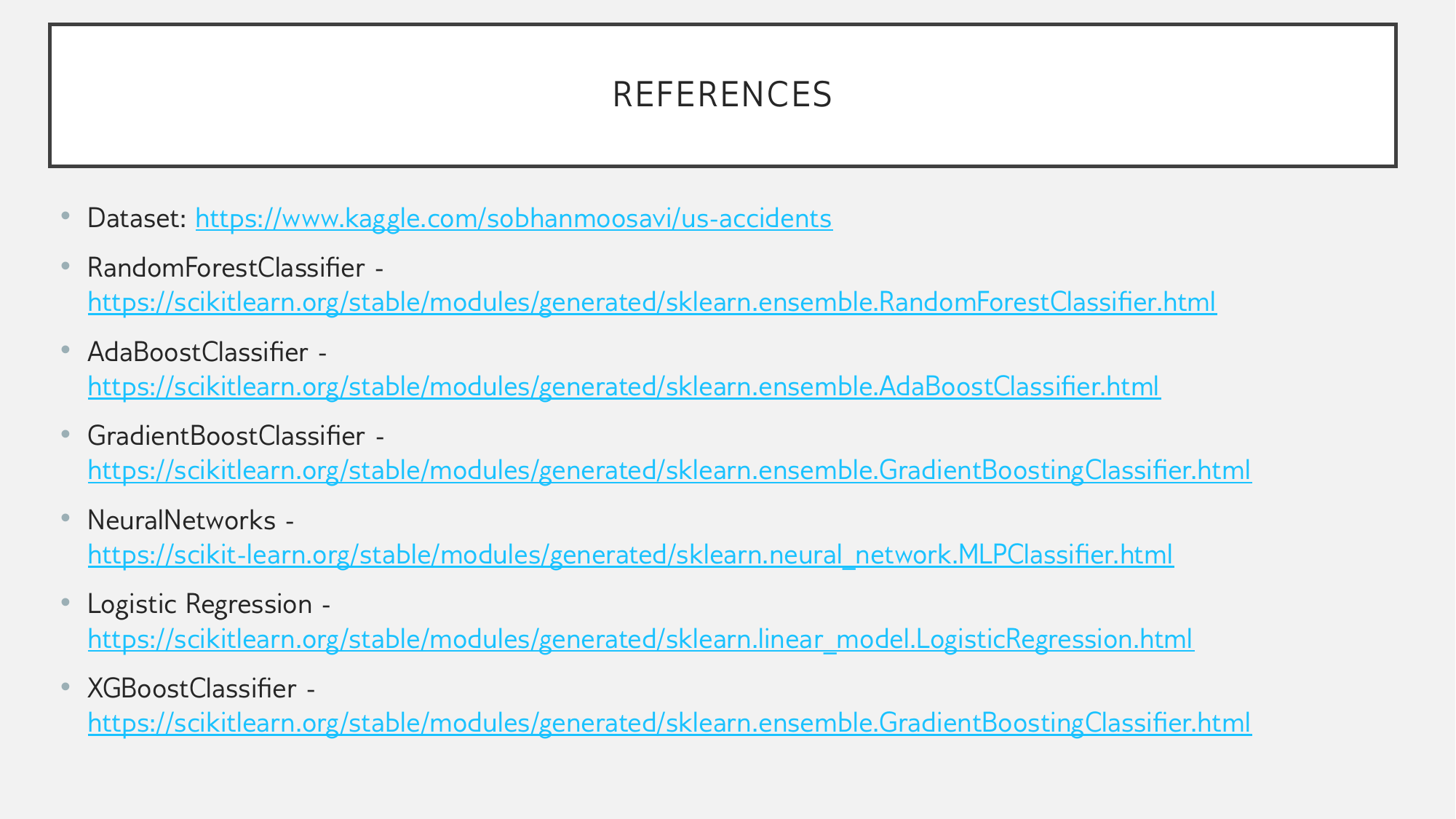

# References
Dataset: https://www.kaggle.com/sobhanmoosavi/us-accidents
RandomForestClassifier - https://scikitlearn.org/stable/modules/generated/sklearn.ensemble.RandomForestClassifier.html
AdaBoostClassifier - https://scikitlearn.org/stable/modules/generated/sklearn.ensemble.AdaBoostClassifier.html
GradientBoostClassifier - https://scikitlearn.org/stable/modules/generated/sklearn.ensemble.GradientBoostingClassifier.html
NeuralNetworks - https://scikit-learn.org/stable/modules/generated/sklearn.neural_network.MLPClassifier.html
Logistic Regression - https://scikitlearn.org/stable/modules/generated/sklearn.linear_model.LogisticRegression.html
XGBoostClassifier - https://scikitlearn.org/stable/modules/generated/sklearn.ensemble.GradientBoostingClassifier.html